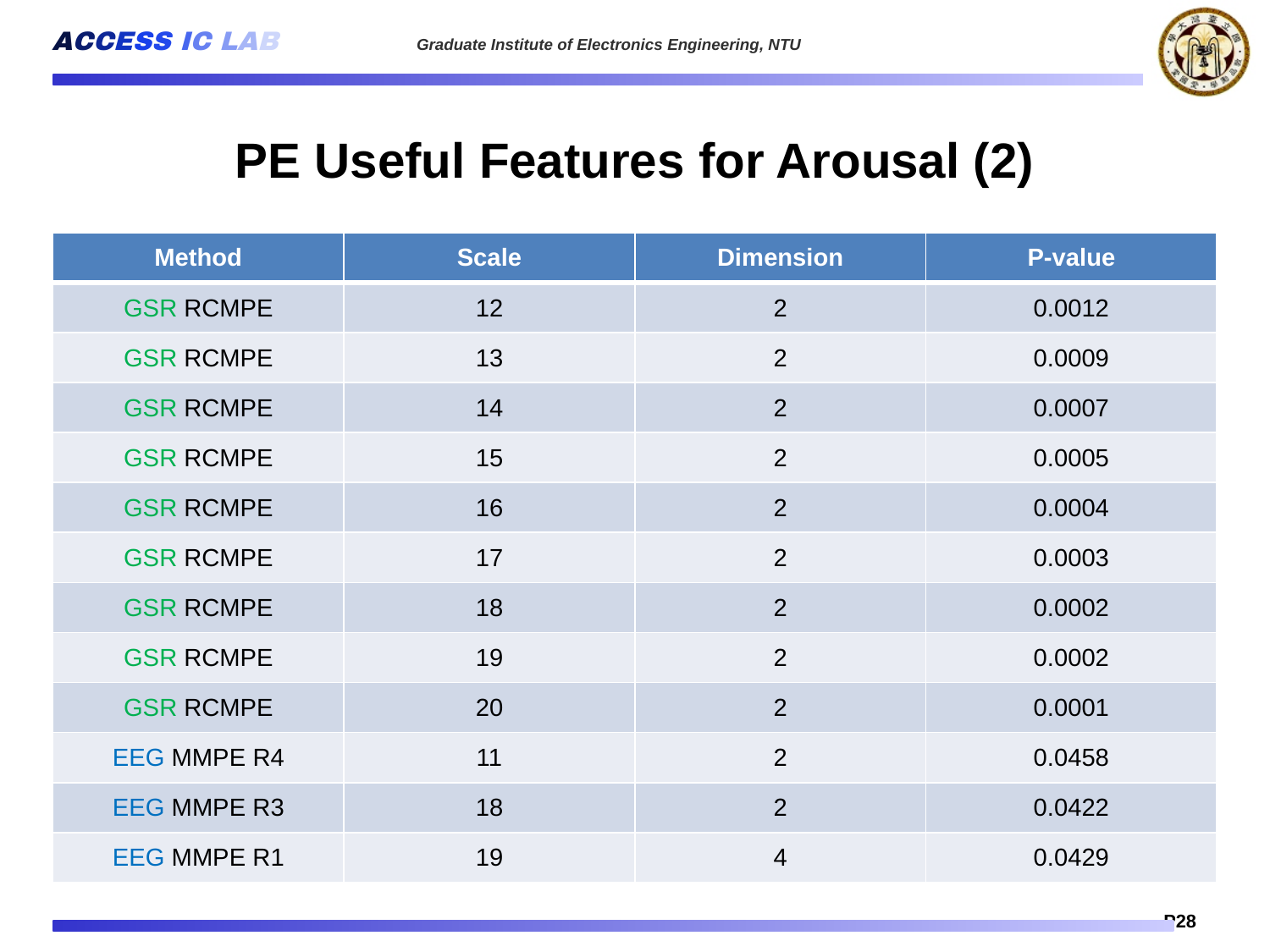

# PE Useful Features for Arousal (2)
| Method | Scale | Dimension | P-value |
| --- | --- | --- | --- |
| GSR RCMPE | 12 | 2 | 0.0012 |
| GSR RCMPE | 13 | 2 | 0.0009 |
| GSR RCMPE | 14 | 2 | 0.0007 |
| GSR RCMPE | 15 | 2 | 0.0005 |
| GSR RCMPE | 16 | 2 | 0.0004 |
| GSR RCMPE | 17 | 2 | 0.0003 |
| GSR RCMPE | 18 | 2 | 0.0002 |
| GSR RCMPE | 19 | 2 | 0.0002 |
| GSR RCMPE | 20 | 2 | 0.0001 |
| EEG MMPE R4 | 11 | 2 | 0.0458 |
| EEG MMPE R3 | 18 | 2 | 0.0422 |
| EEG MMPE R1 | 19 | 4 | 0.0429 |